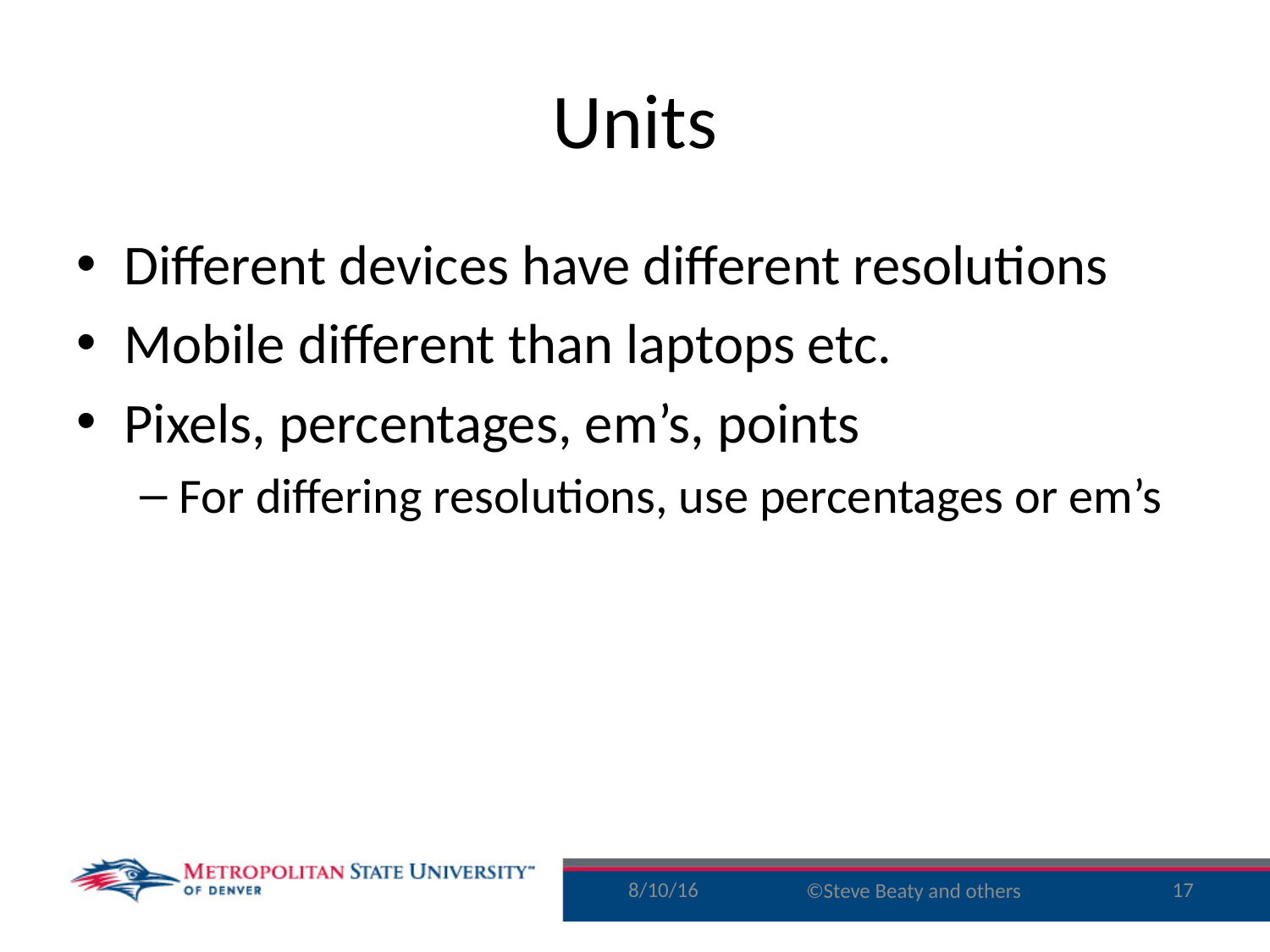

# Units
Different devices have different resolutions
Mobile different than laptops etc.
Pixels, percentages, em’s, points
For differing resolutions, use percentages or em’s
8/10/16
17
©Steve Beaty and others